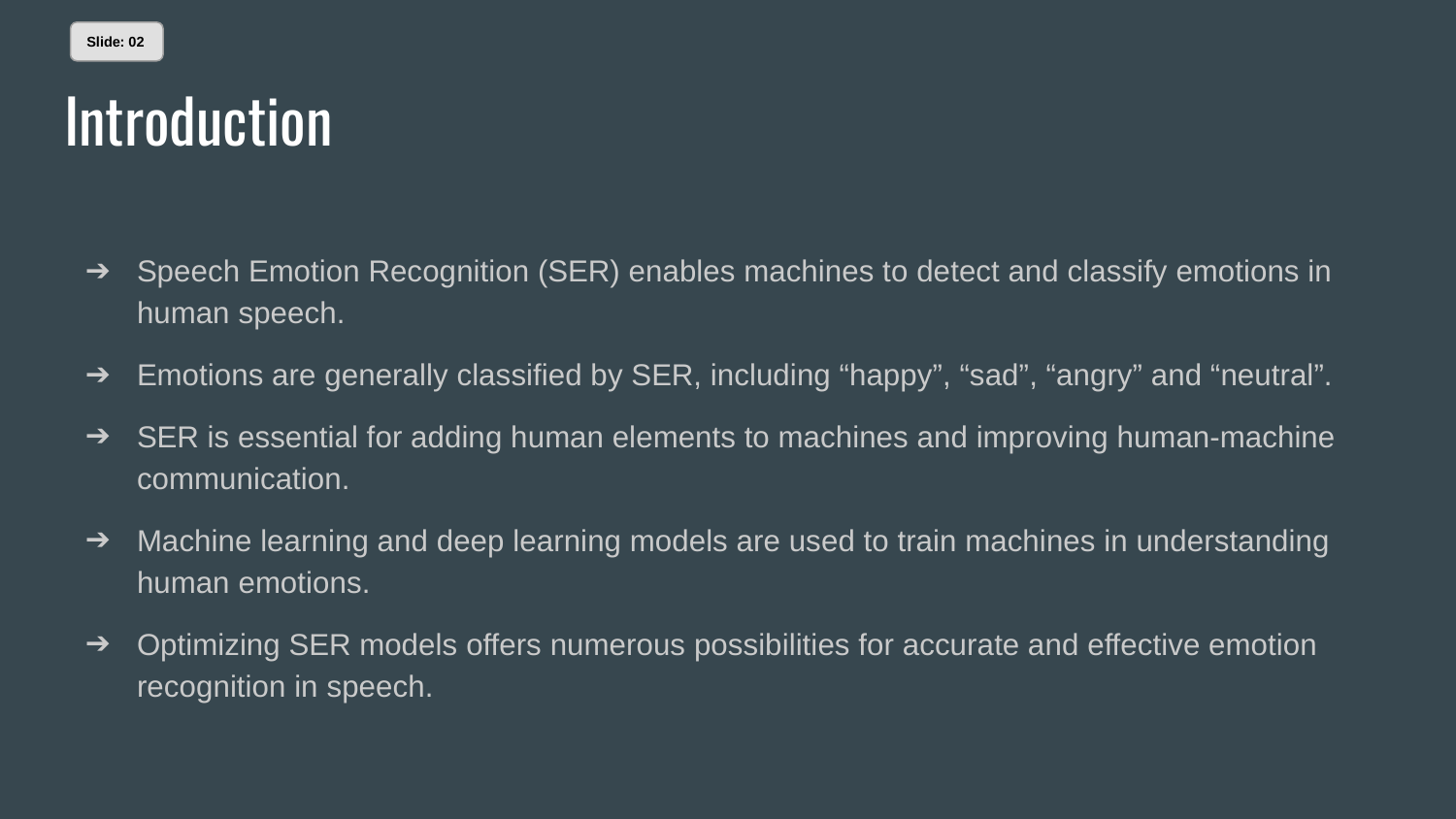

Slide: 02
# Introduction
Speech Emotion Recognition (SER) enables machines to detect and classify emotions in human speech.
Emotions are generally classified by SER, including “happy”, “sad”, “angry” and “neutral”.
SER is essential for adding human elements to machines and improving human-machine communication.
Machine learning and deep learning models are used to train machines in understanding human emotions.
Optimizing SER models offers numerous possibilities for accurate and effective emotion recognition in speech.